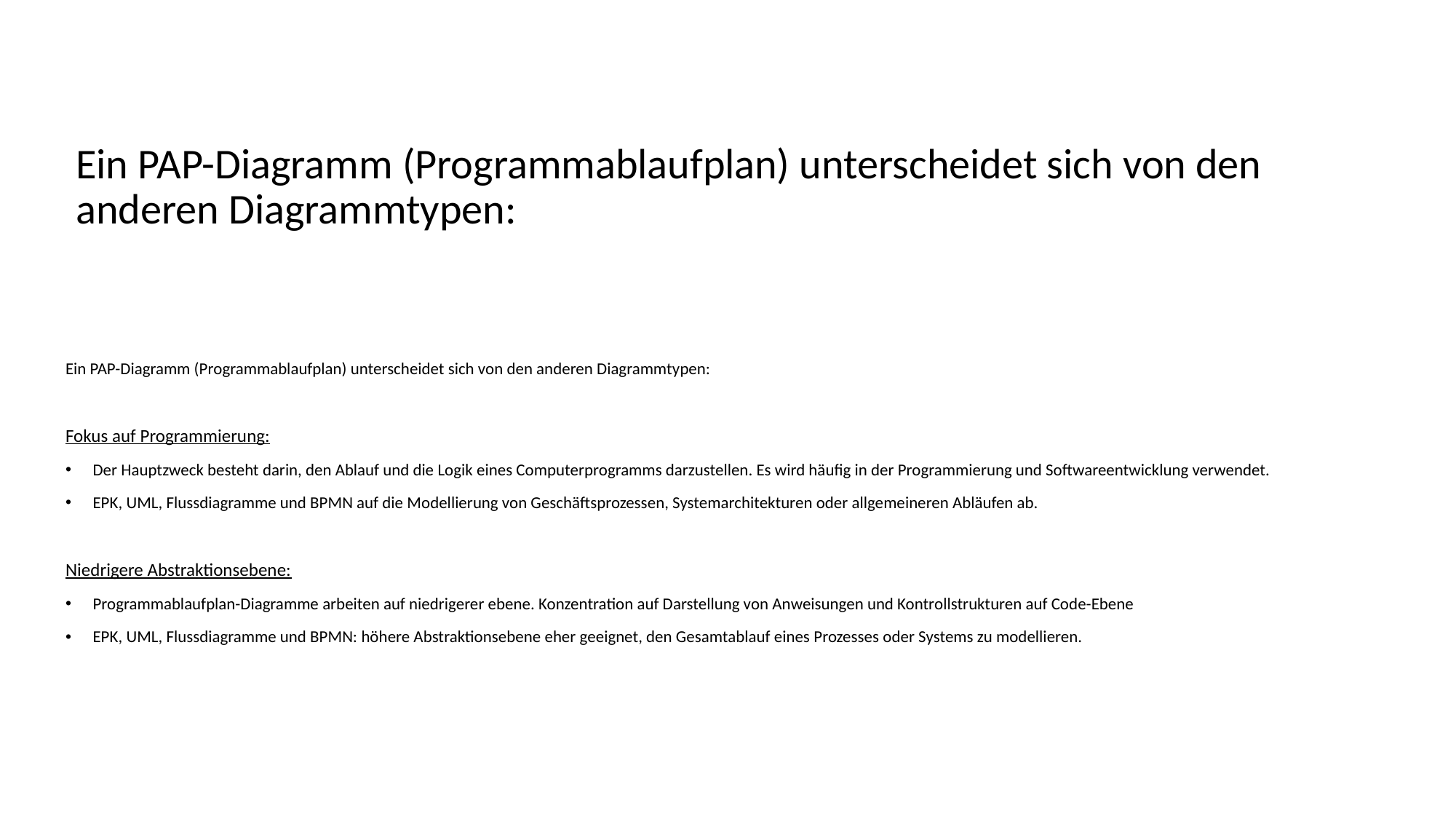

# Ein PAP-Diagramm (Programmablaufplan) unterscheidet sich von den anderen Diagrammtypen:
Ein PAP-Diagramm (Programmablaufplan) unterscheidet sich von den anderen Diagrammtypen:

Fokus auf Programmierung:
Der Hauptzweck besteht darin, den Ablauf und die Logik eines Computerprogramms darzustellen. Es wird häufig in der Programmierung und Softwareentwicklung verwendet.
EPK, UML, Flussdiagramme und BPMN auf die Modellierung von Geschäftsprozessen, Systemarchitekturen oder allgemeineren Abläufen ab.

Niedrigere Abstraktionsebene:
Programmablaufplan-Diagramme arbeiten auf niedrigerer ebene. Konzentration auf Darstellung von Anweisungen und Kontrollstrukturen auf Code-Ebene
EPK, UML, Flussdiagramme und BPMN: höhere Abstraktionsebene eher geeignet, den Gesamtablauf eines Prozesses oder Systems zu modellieren.